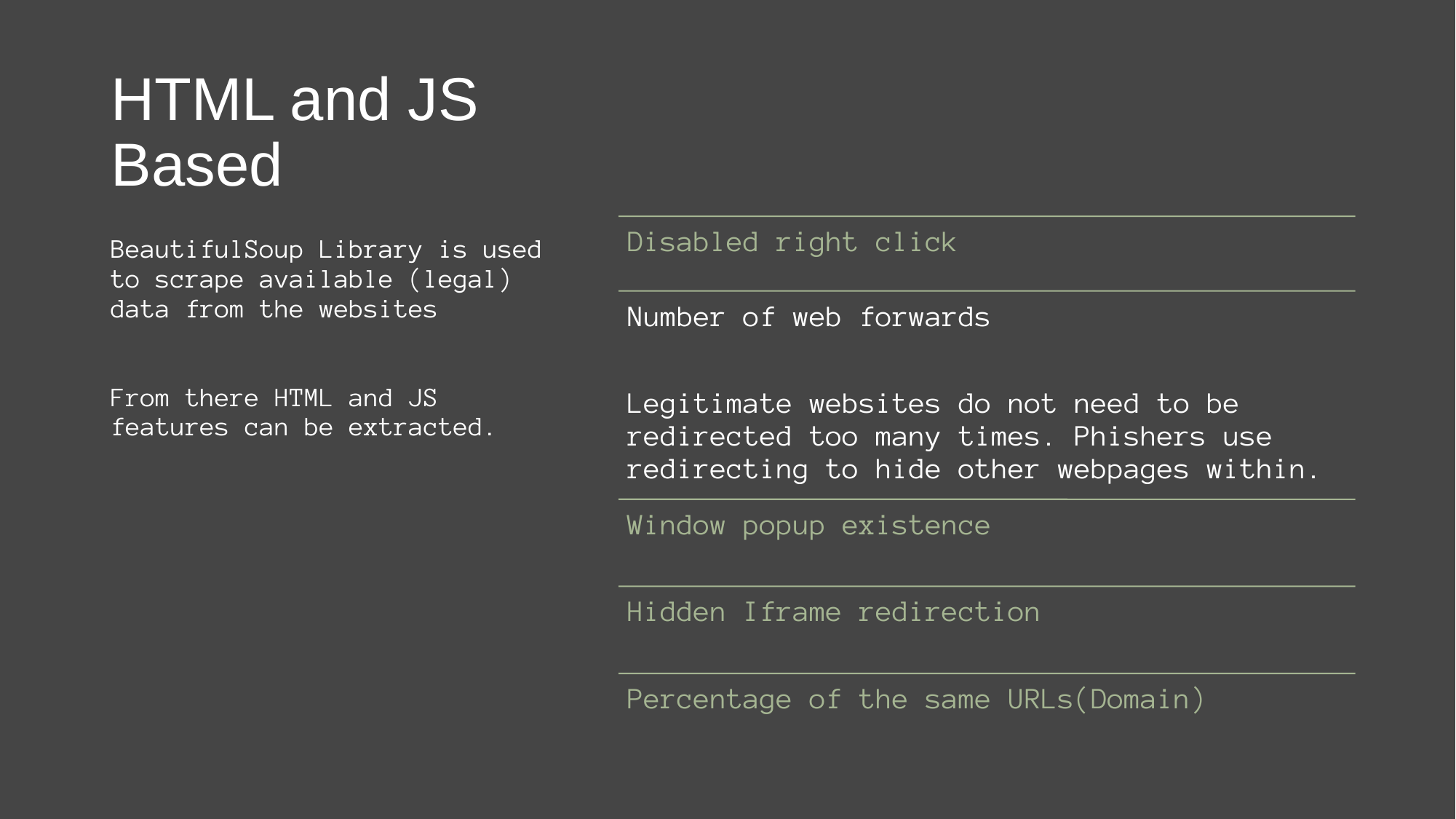

# HTML and JS Based
Disabled right click

Number of web forwards

Legitimate websites do not need to be redirected too many times. Phishers use redirecting to hide other webpages within.
Window popup existence
Hidden Iframe redirection
Percentage of the same URLs(Domain)
BeautifulSoup Library is used to scrape available (legal) data from the websites

From there HTML and JS features can be extracted.